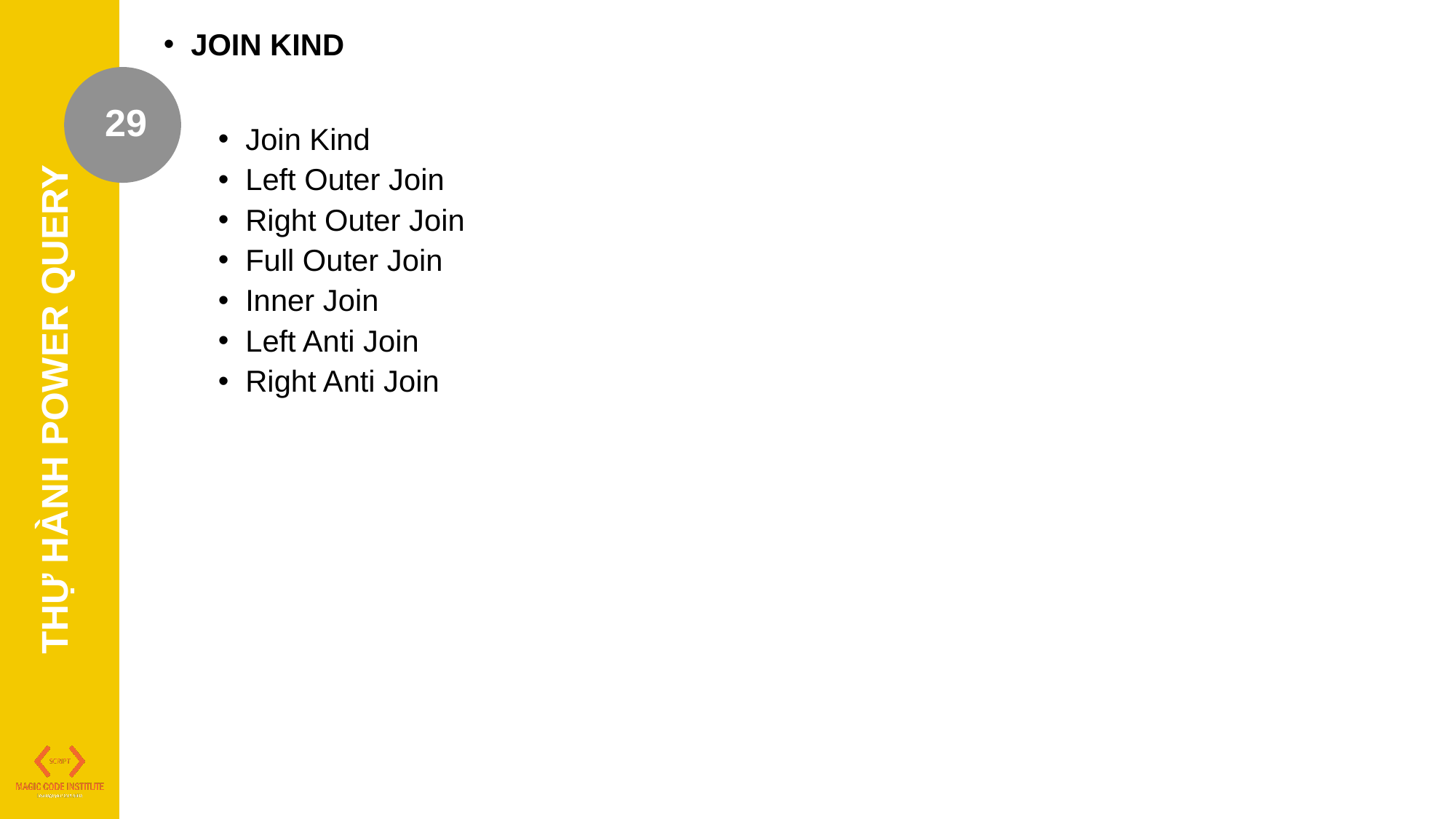

JOIN KIND

Join Kind
Left Outer Join
Right Outer Join
Full Outer Join
Inner Join
Left Anti Join
Right Anti Join

29
THỰ HÀNH POWER QUERY